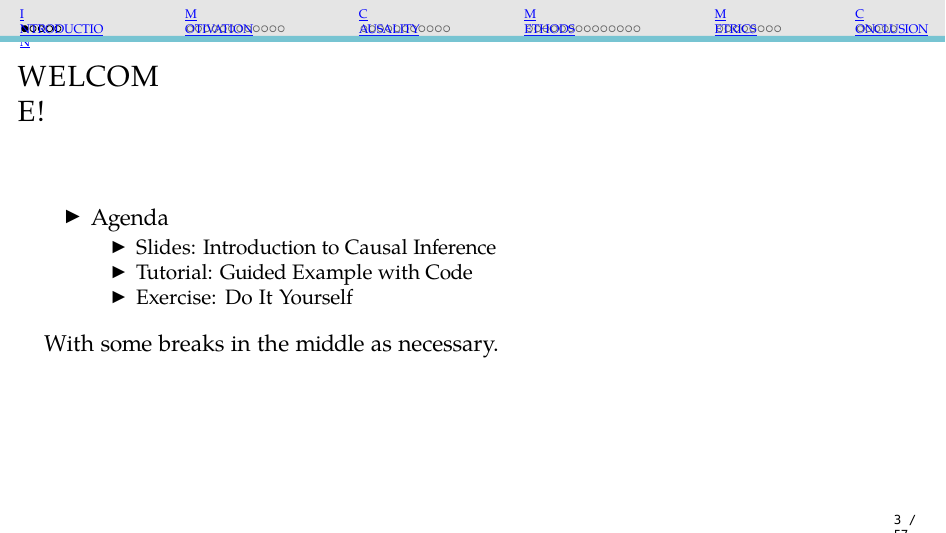

Introduction
Motivation
Causality
Methods
Metrics
Conclusion

Welcome!
Agenda
Slides: Introduction to Causal Inference
Tutorial: Guided Example with Code
Exercise: Do It Yourself
With some breaks in the middle as necessary.
3 / 57